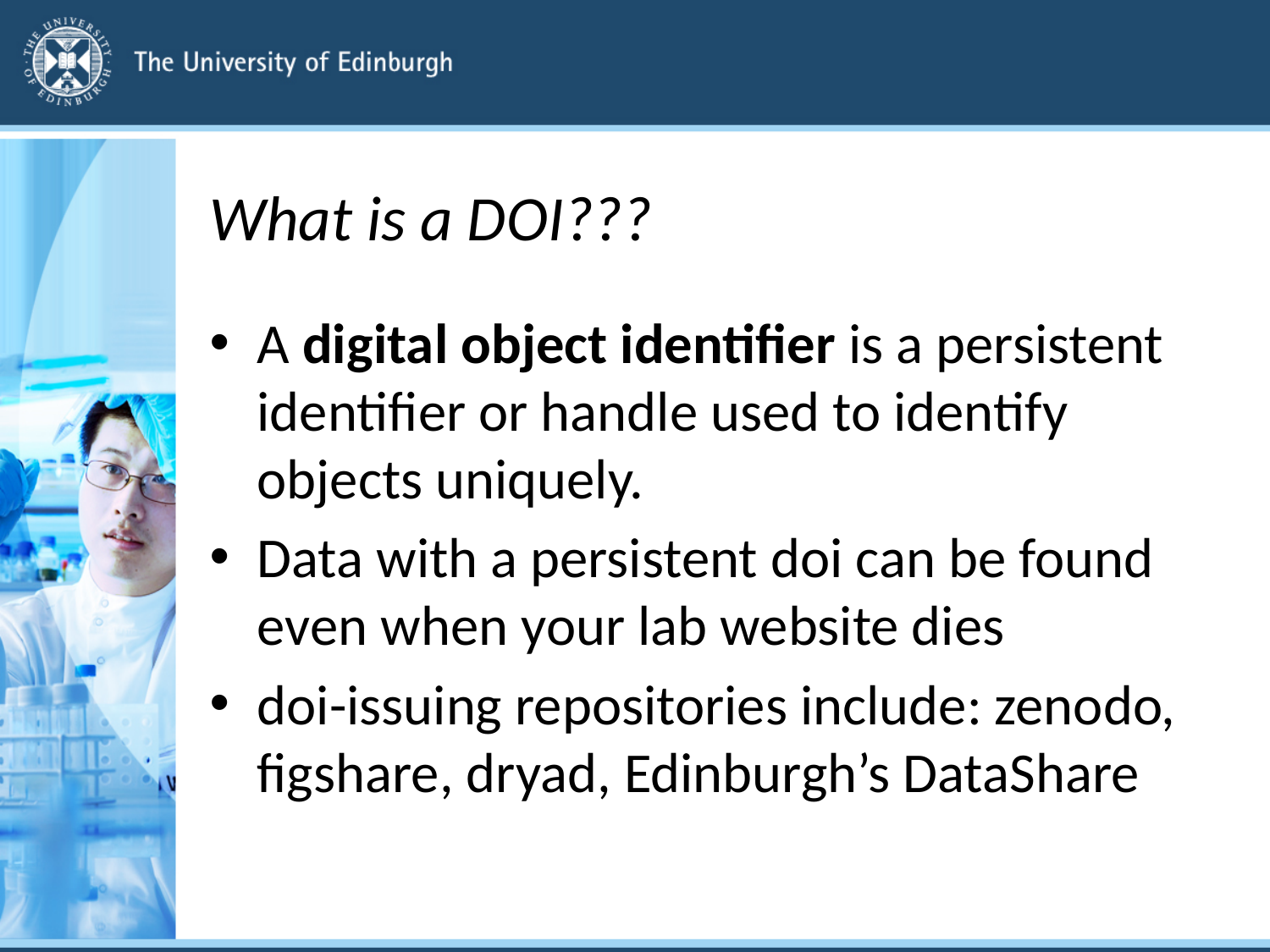

# What is a DOI???
A digital object identifier is a persistent identifier or handle used to identify objects uniquely.
Data with a persistent doi can be found even when your lab website dies
doi-issuing repositories include: zenodo, figshare, dryad, Edinburgh’s DataShare